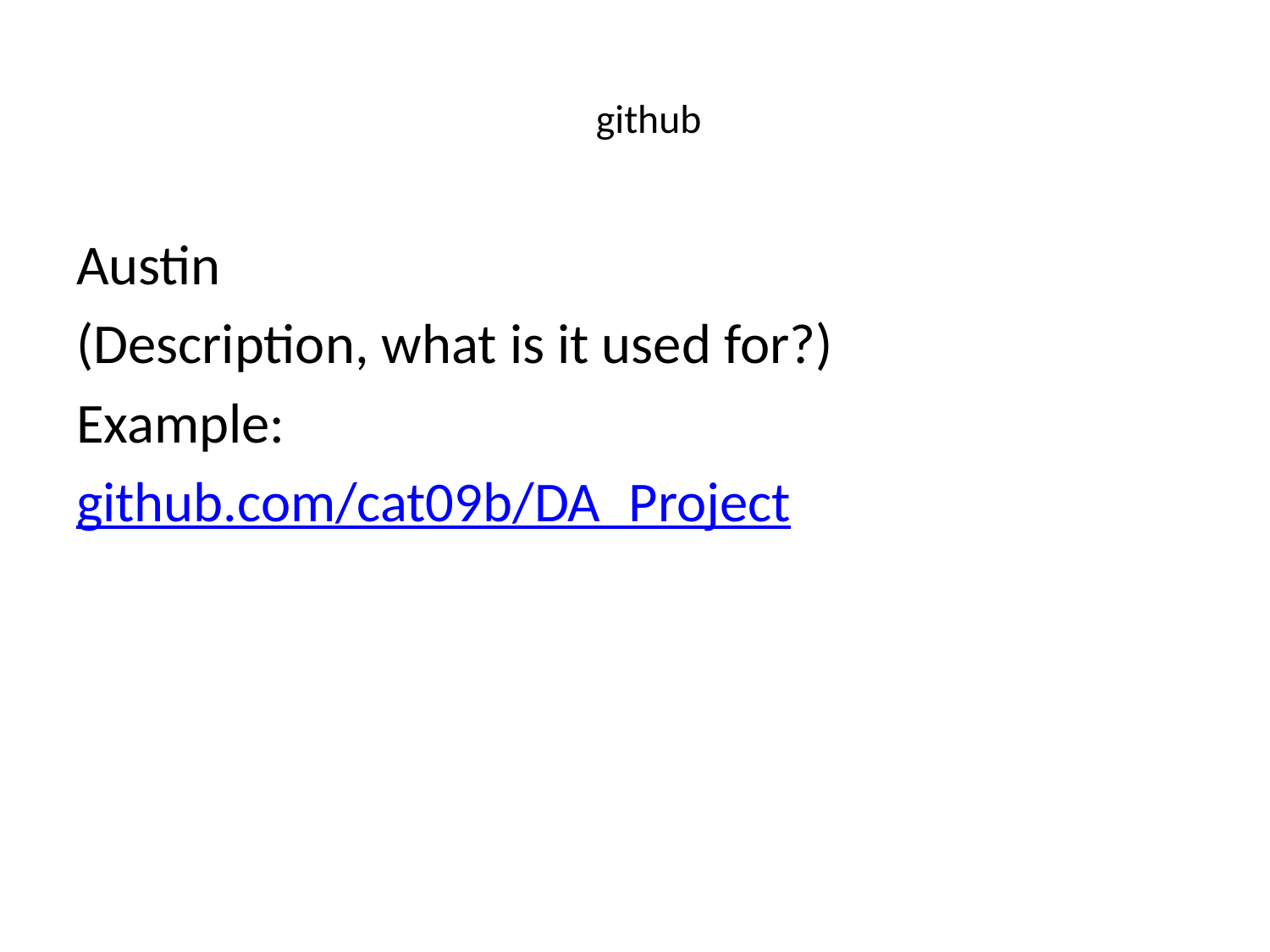

# github
Austin
(Description, what is it used for?)
Example:
github.com/cat09b/DA_Project